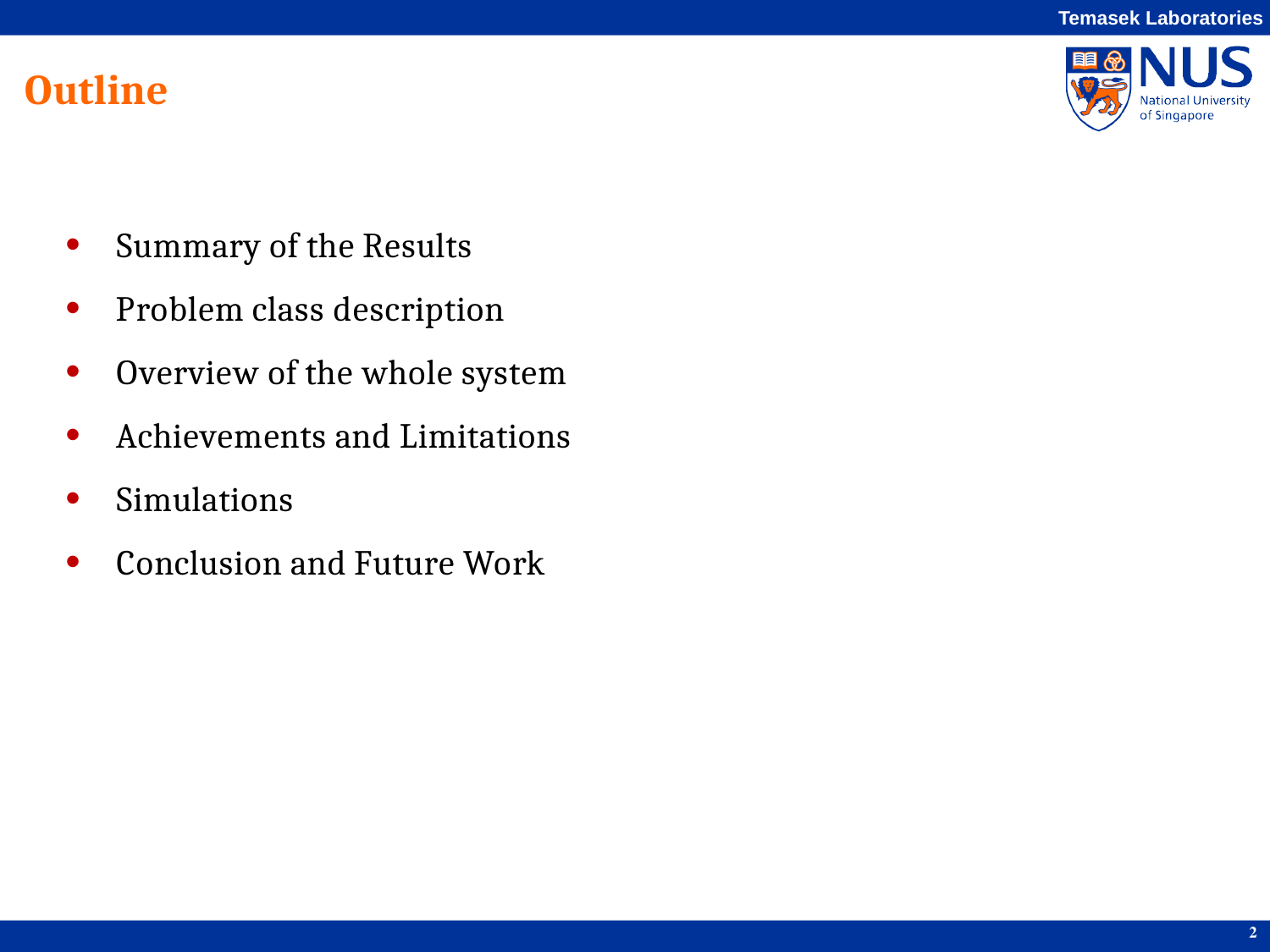

# Outline
Summary of the Results
Problem class description
Overview of the whole system
Achievements and Limitations
Simulations
Conclusion and Future Work

2